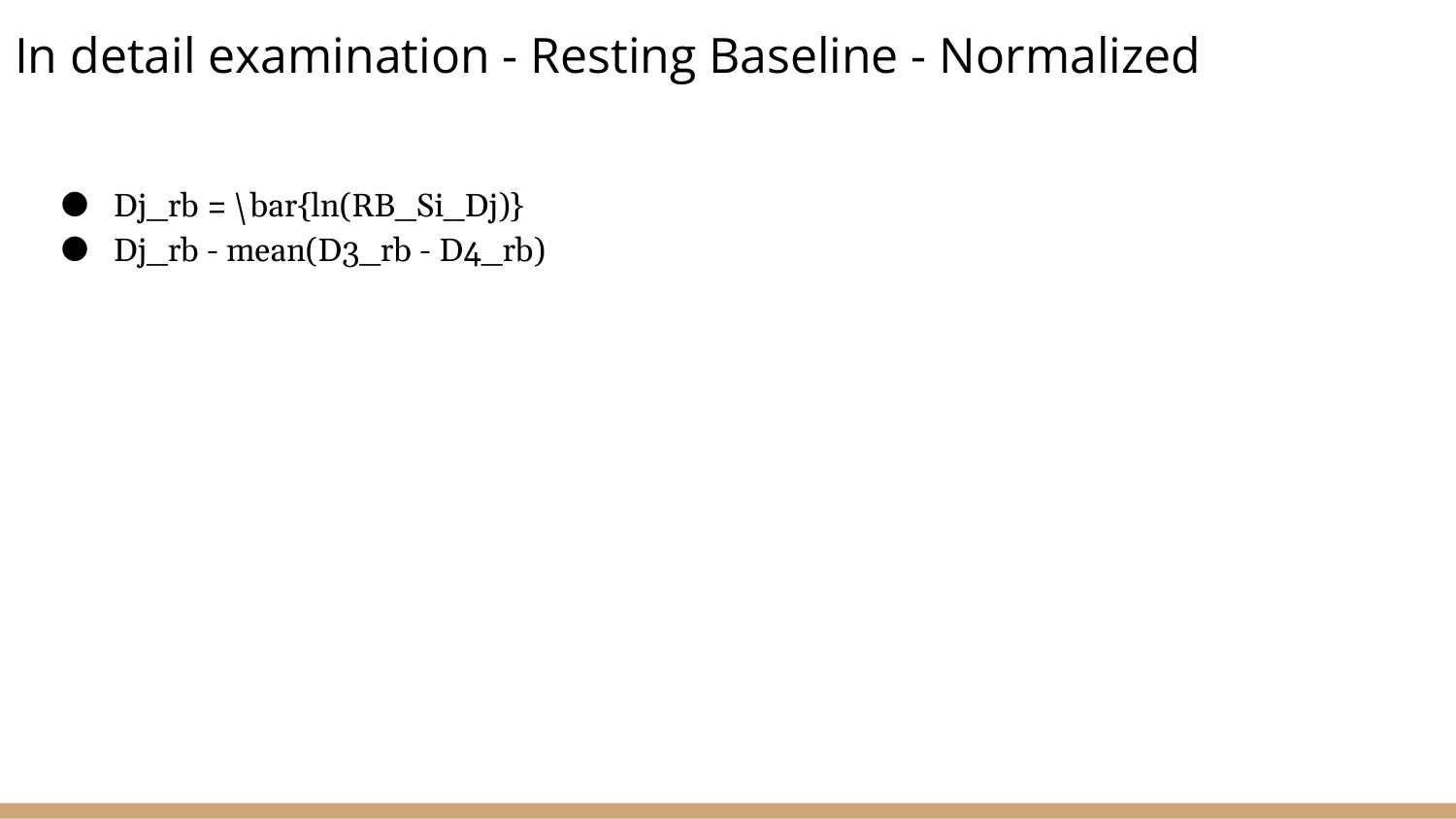

# In detail examination - Resting Baseline - Normalized
Dj_rb = \bar{ln(RB_Si_Dj)}
Dj_rb - mean(D3_rb - D4_rb)